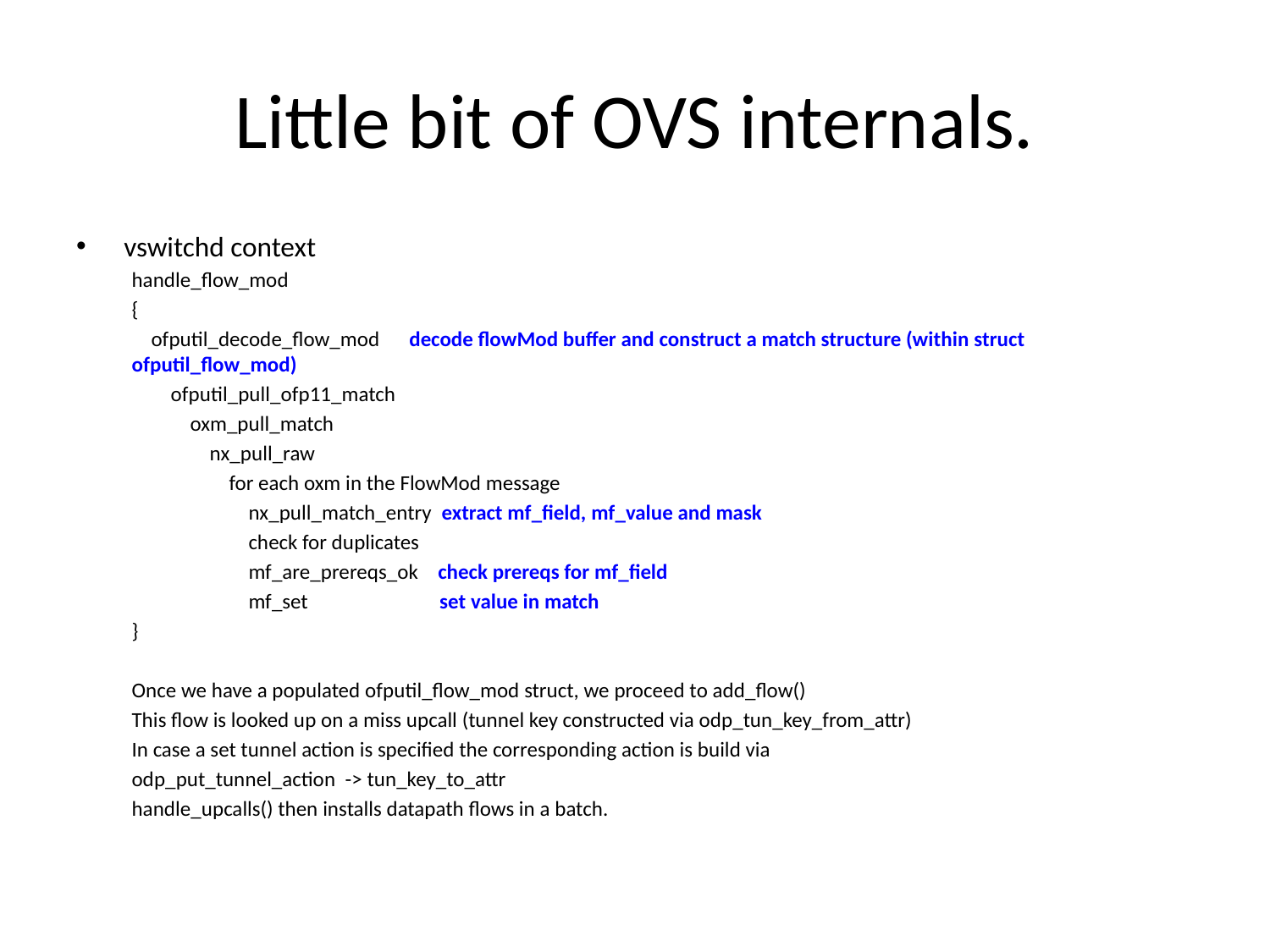

# Little bit of OVS internals.
vswitchd context
handle_flow_mod
{
    ofputil_decode_flow_mod      decode flowMod buffer and construct a match structure (within struct ofputil_flow_mod)
        ofputil_pull_ofp11_match
            oxm_pull_match
                nx_pull_raw
                    for each oxm in the FlowMod message
                        nx_pull_match_entry  extract mf_field, mf_value and mask
                        check for duplicates
                        mf_are_prereqs_ok    check prereqs for mf_field
                        mf_set                           set value in match
}

Once we have a populated ofputil_flow_mod struct, we proceed to add_flow()
This flow is looked up on a miss upcall (tunnel key constructed via odp_tun_key_from_attr)
In case a set tunnel action is specified the corresponding action is build via
odp_put_tunnel_action  -> tun_key_to_attr
handle_upcalls() then installs datapath flows in a batch.